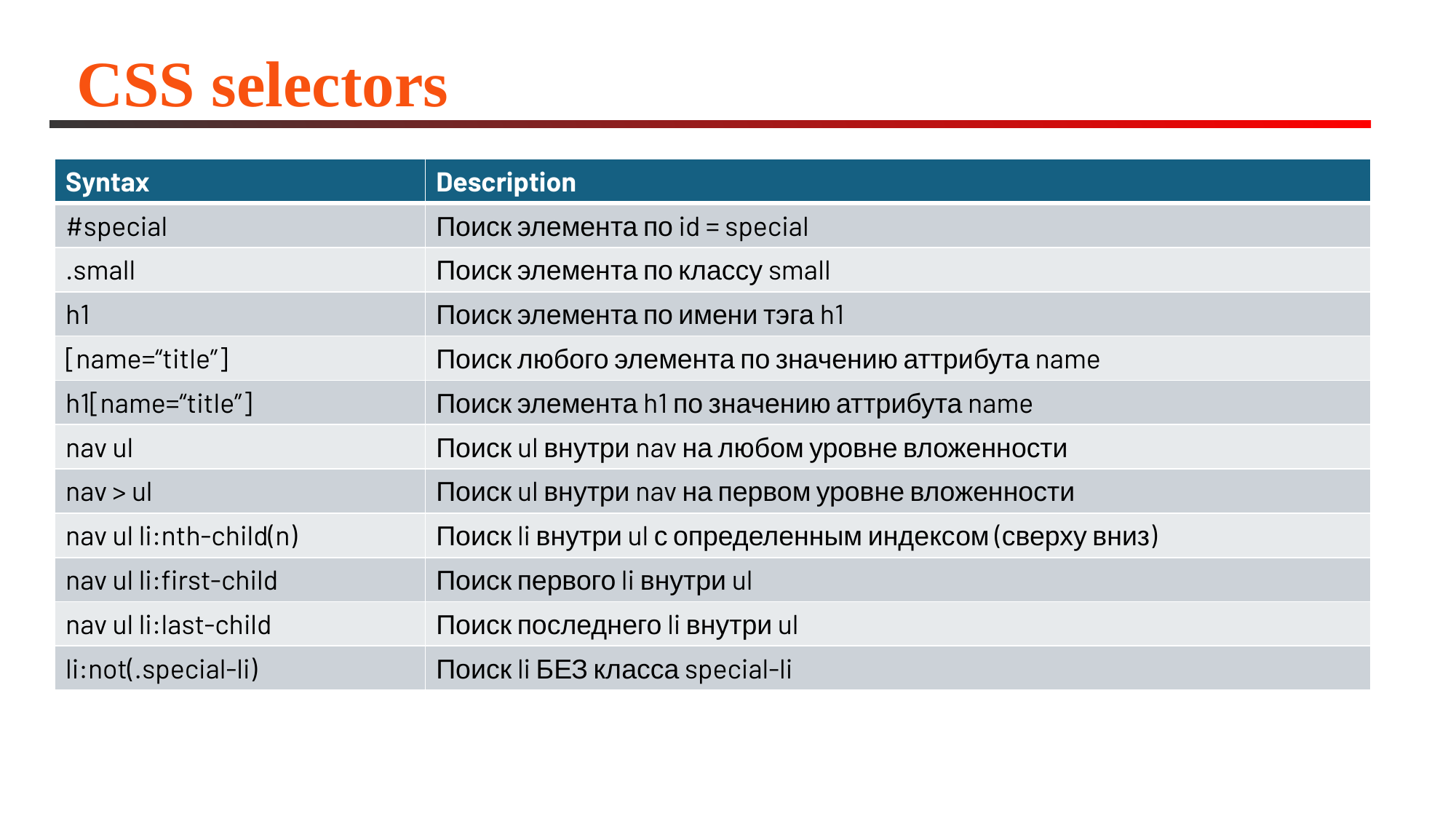

# CSS selectors

| Syntax | Description |
| --- | --- |
| #special | Поиск элемента по id = special |
| .small | Поиск элемента по классу small |
| h1 | Поиск элемента по имени тэга h1 |
| [name=“title”] | Поиск любого элемента по значению аттрибута name |
| h1[name=“title”] | Поиск элемента h1 по значению аттрибута name |
| nav ul | Поиск ul внутри nav на любом уровне вложенности |
| nav > ul | Поиск ul внутри nav на первом уровне вложенности |
| nav ul li:nth-child(n) | Поиск li внутри ul с определенным индексом (сверху вниз) |
| nav ul li:first-child | Поиск первого li внутри ul |
| nav ul li:last-child | Поиск последнего li внутри ul |
| li:not(.special-li) | Поиск li БЕЗ класса special-li |